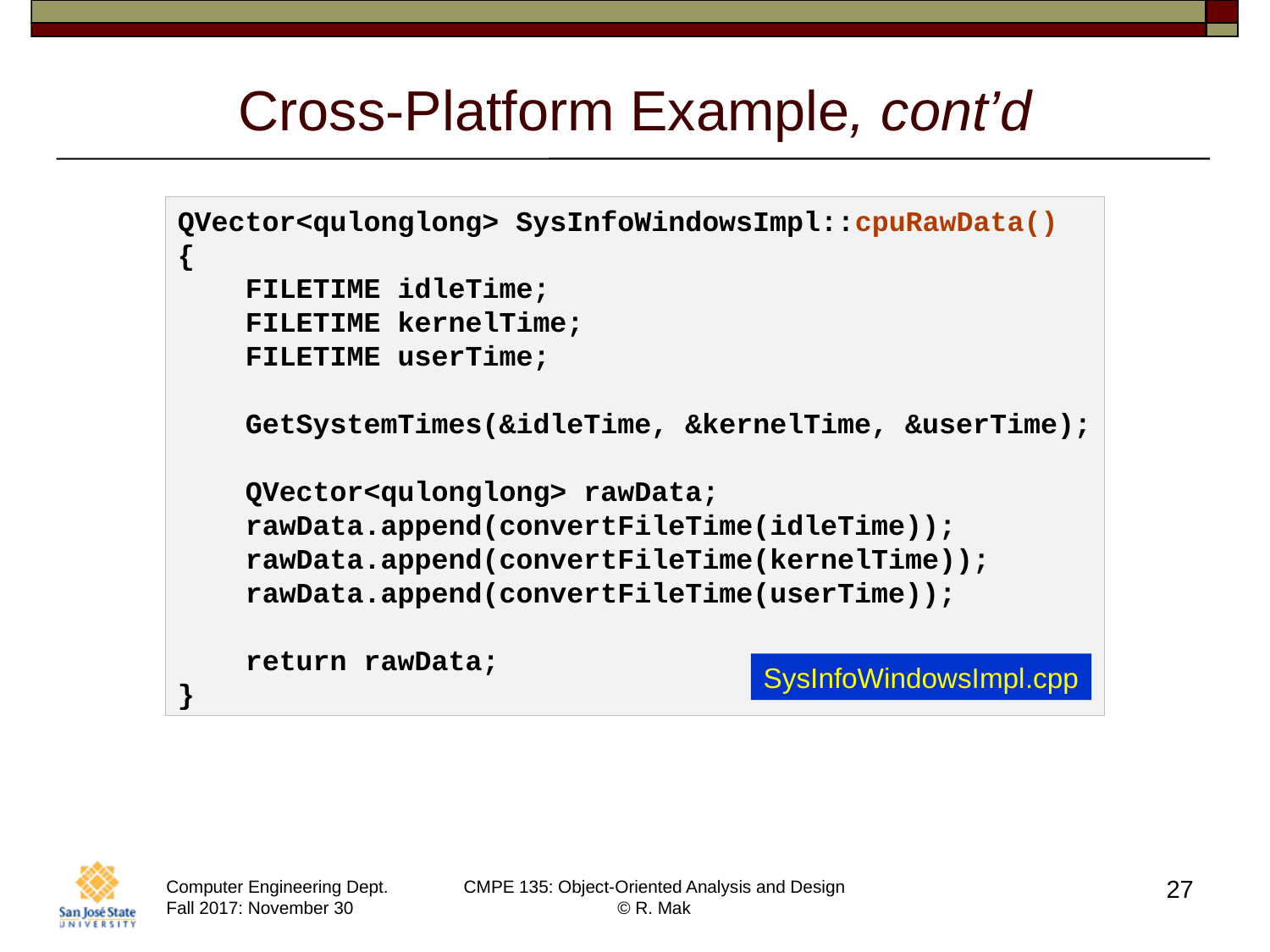

# Cross-Platform Example, cont’d
QVector<qulonglong> SysInfoWindowsImpl::cpuRawData()
{
    FILETIME idleTime;
    FILETIME kernelTime;
    FILETIME userTime;
    GetSystemTimes(&idleTime, &kernelTime, &userTime);
    QVector<qulonglong> rawData;
    rawData.append(convertFileTime(idleTime));
    rawData.append(convertFileTime(kernelTime));
    rawData.append(convertFileTime(userTime));

    return rawData;
}
SysInfoWindowsImpl.cpp
27